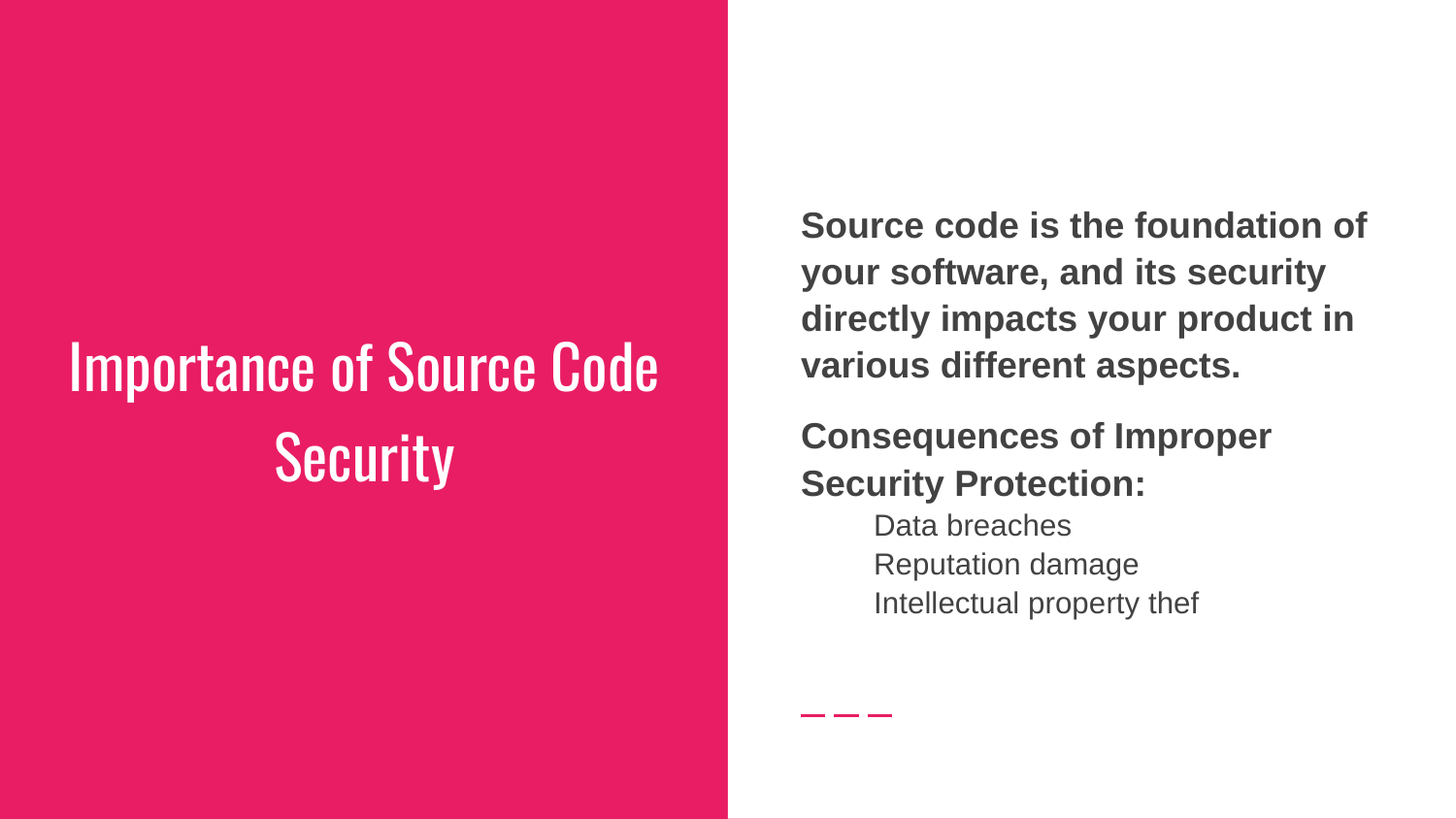

Source code is the foundation of your software, and its security directly impacts your product in various different aspects.
Consequences of Improper Security Protection:
Data breaches
Reputation damage
Intellectual property thef
# Importance of Source Code Security